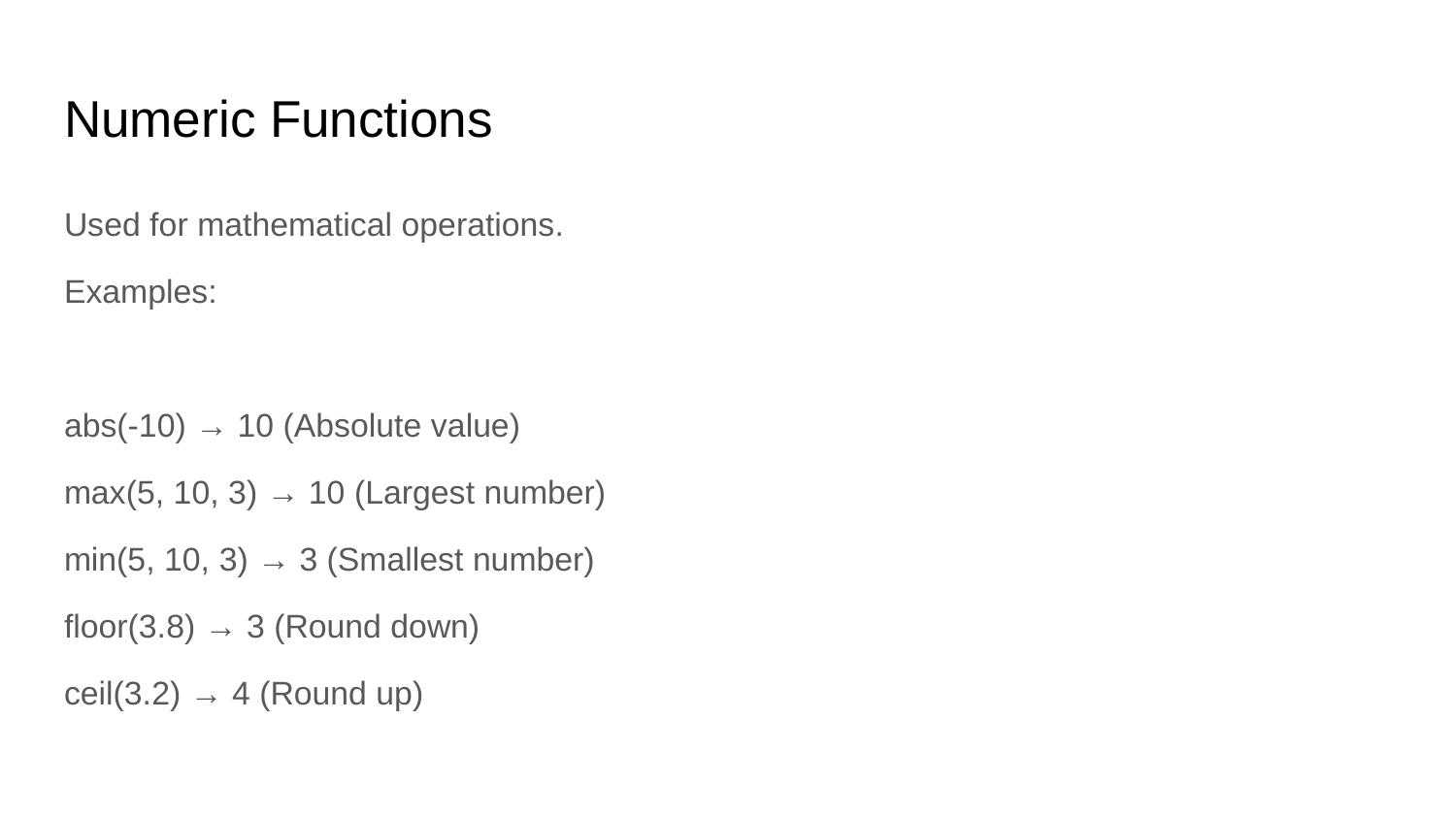

# Numeric Functions
Used for mathematical operations.
Examples:

abs(-10) → 10 (Absolute value)
max(5, 10, 3) → 10 (Largest number)
min(5, 10, 3) → 3 (Smallest number)
floor(3.8) → 3 (Round down)
ceil(3.2) → 4 (Round up)